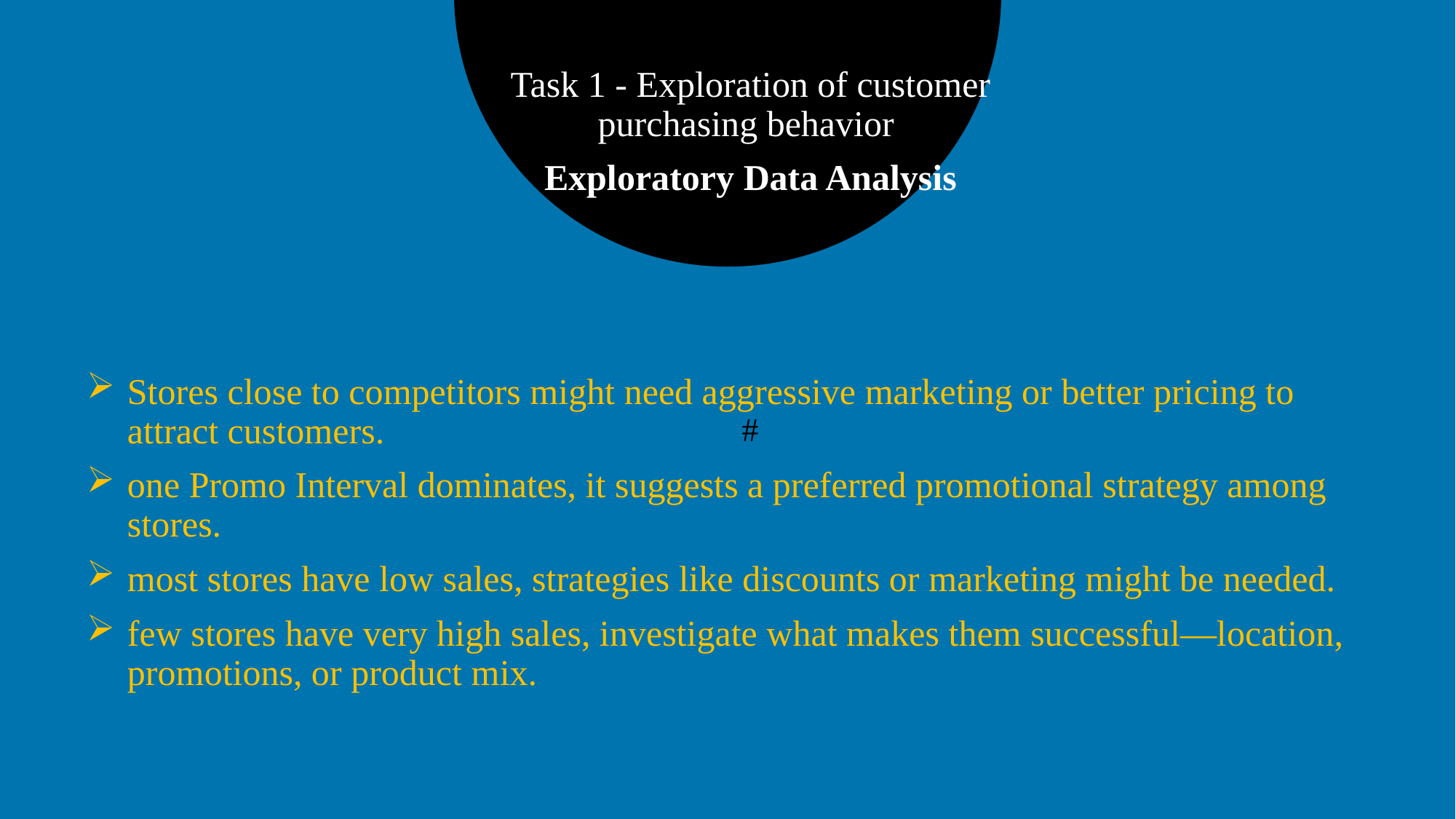

Task 1 - Exploration of customer purchasing behavior
Exploratory Data Analysis
Stores close to competitors might need aggressive marketing or better pricing to attract customers.
one Promo Interval dominates, it suggests a preferred promotional strategy among stores.
most stores have low sales, strategies like discounts or marketing might be needed.
few stores have very high sales, investigate what makes them successful—location, promotions, or product mix.
# #